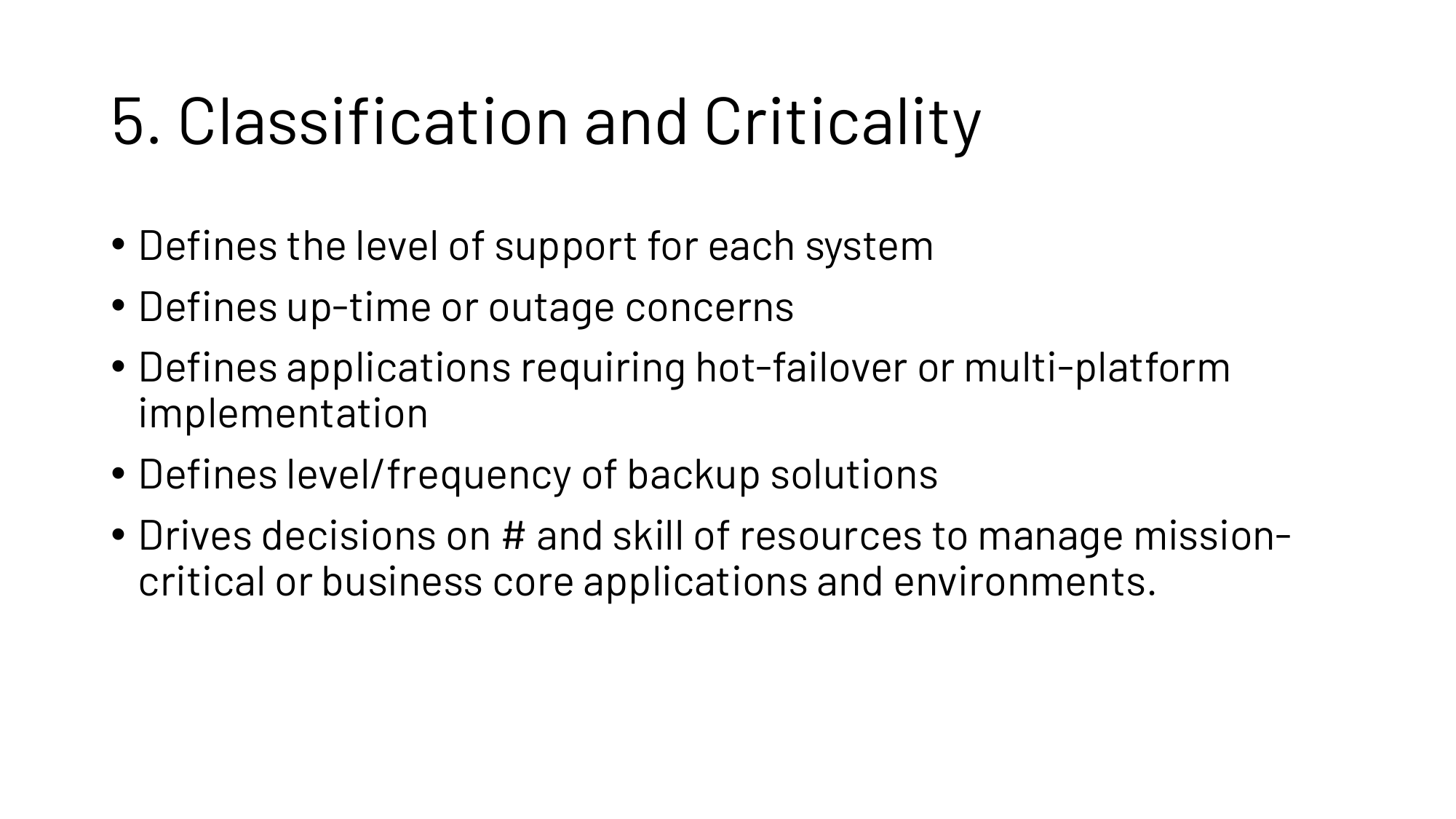

# 5. Classification and Criticality
Defines the level of support for each system
Defines up-time or outage concerns
Defines applications requiring hot-failover or multi-platform implementation
Defines level/frequency of backup solutions
Drives decisions on # and skill of resources to manage mission-critical or business core applications and environments.